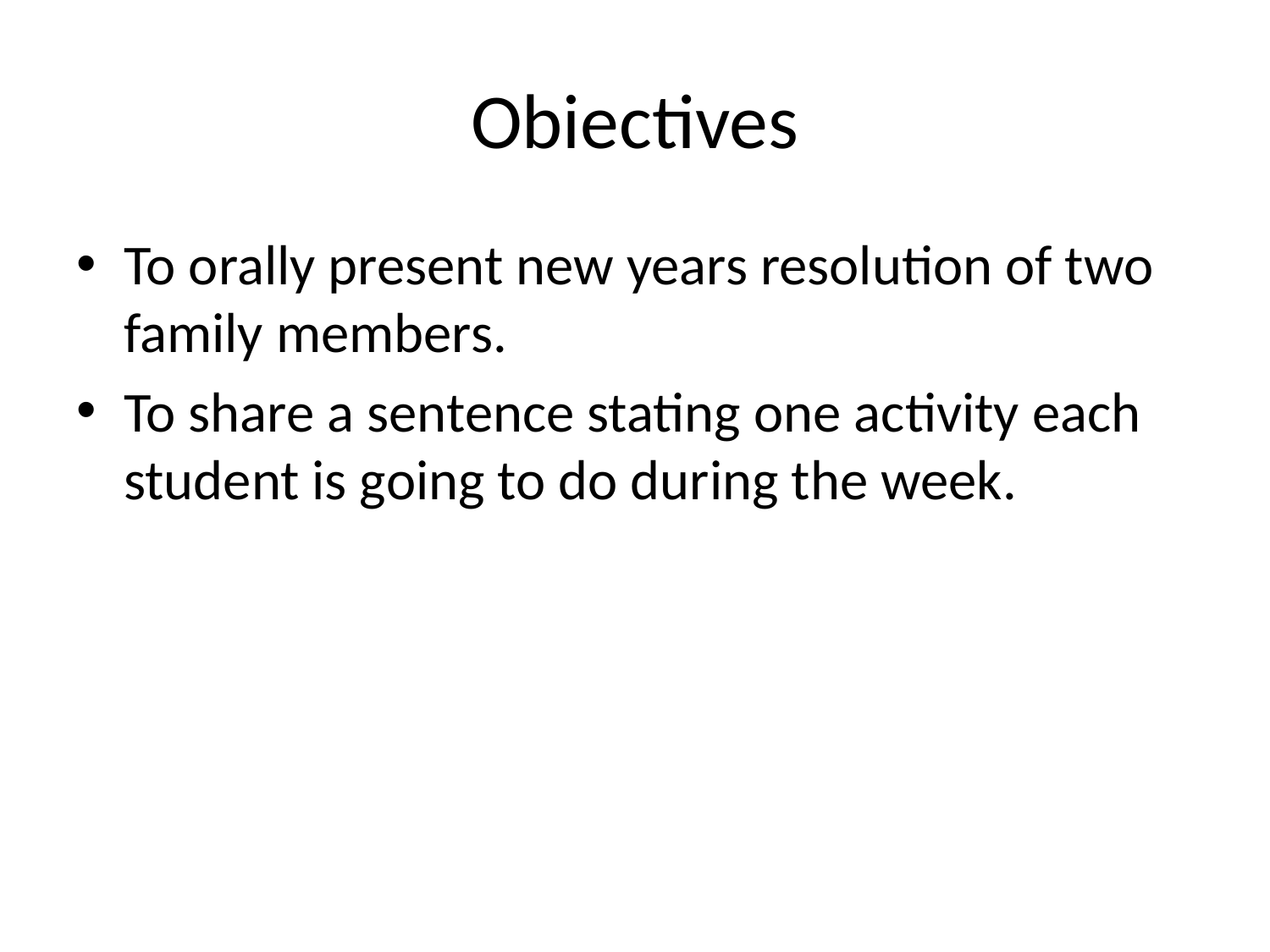

# Obiectives
To orally present new years resolution of two family members.
To share a sentence stating one activity each student is going to do during the week.